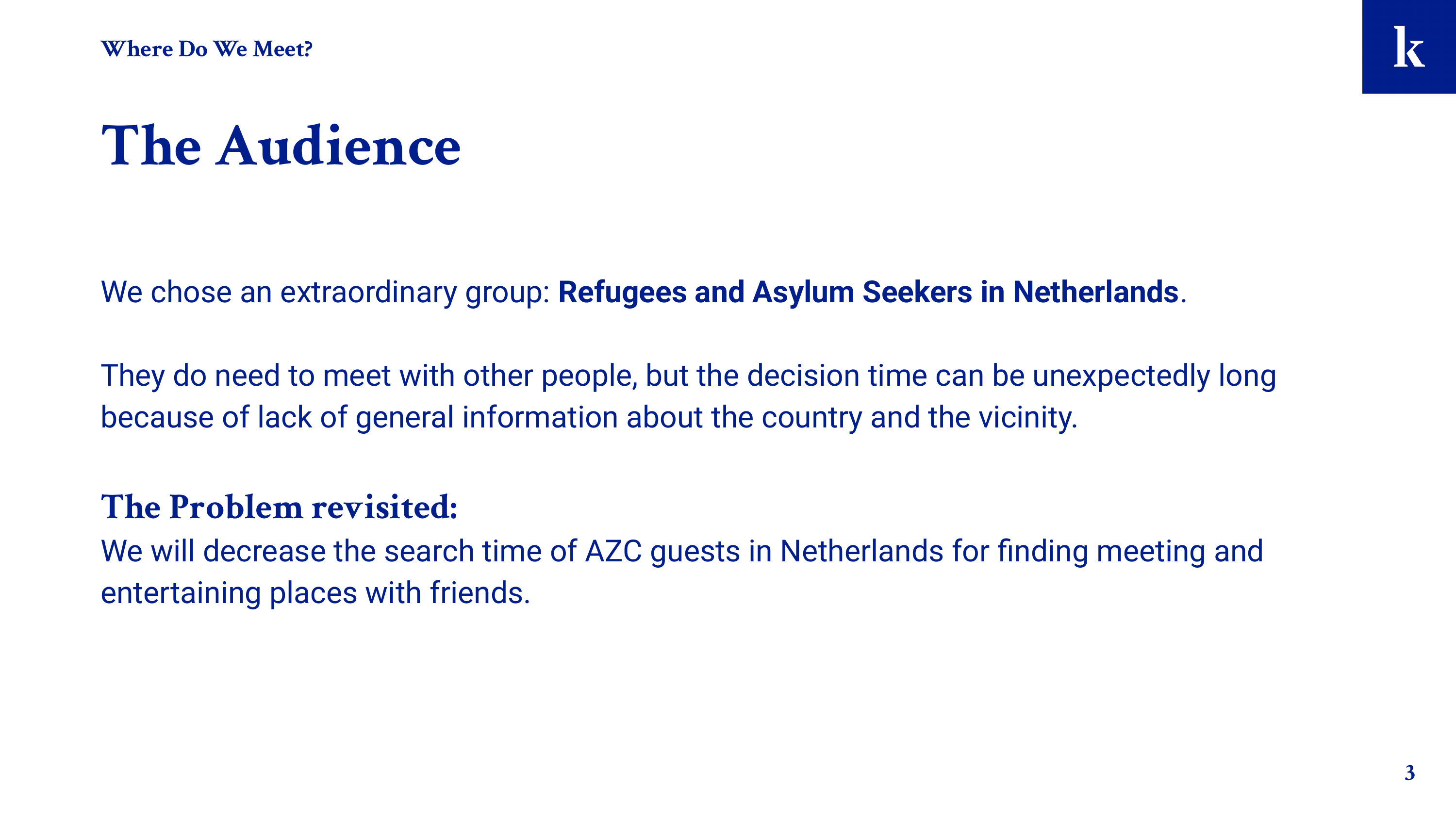

# Where Do We Meet?
The Audience
We chose an extraordinary group: Refugees and Asylum Seekers in Netherlands.

They do need to meet with other people, but the decision time can be unexpectedly long because of lack of general information about the country and the vicinity.

The Problem revisited:
We will decrease the search time of AZC guests in Netherlands for finding meeting and entertaining places with friends.

3